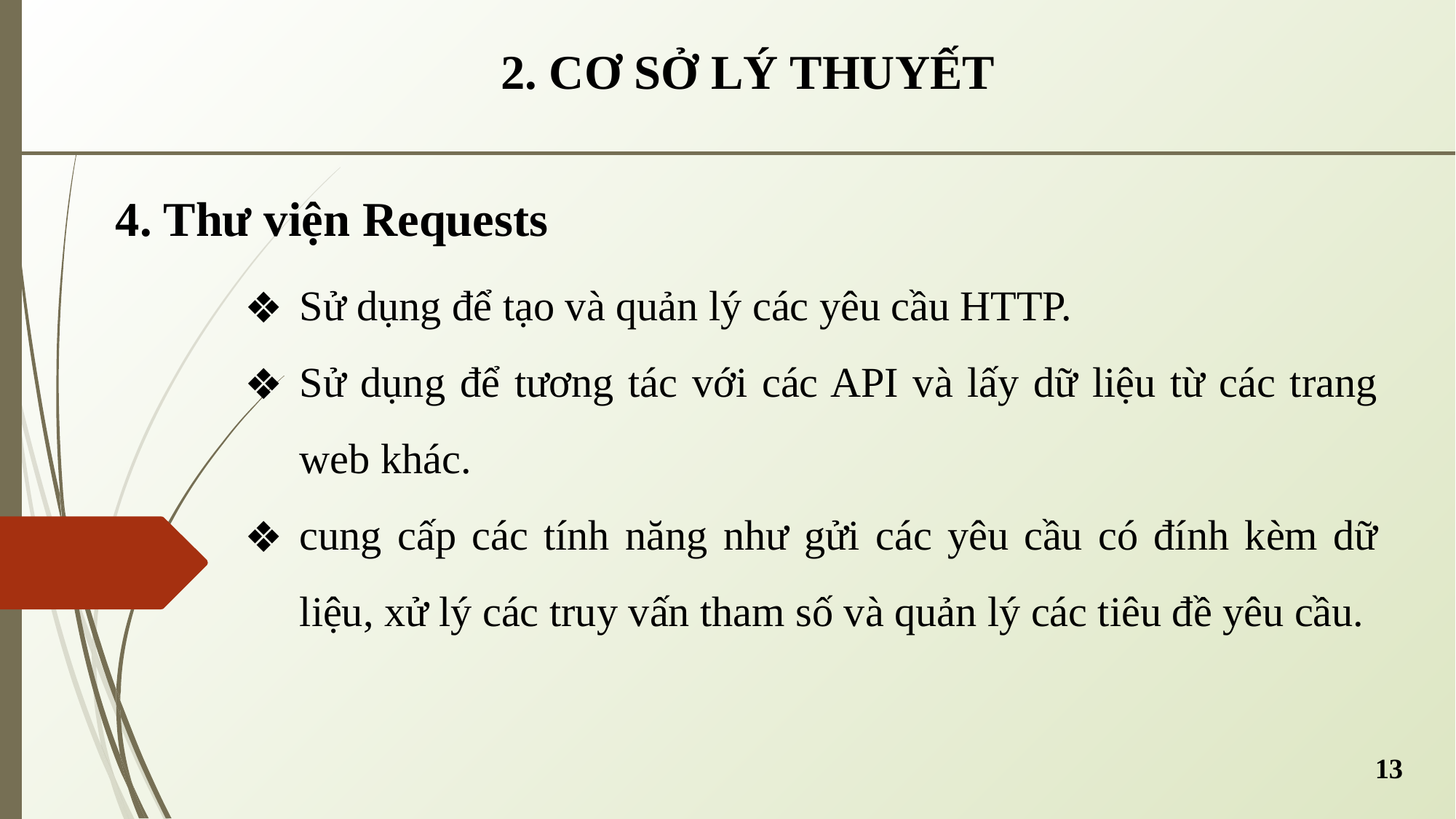

2. CƠ SỞ LÝ THUYẾT
4. Thư viện Requests
Sử dụng để tạo và quản lý các yêu cầu HTTP.
Sử dụng để tương tác với các API và lấy dữ liệu từ các trang web khác.
cung cấp các tính năng như gửi các yêu cầu có đính kèm dữ liệu, xử lý các truy vấn tham số và quản lý các tiêu đề yêu cầu.
13